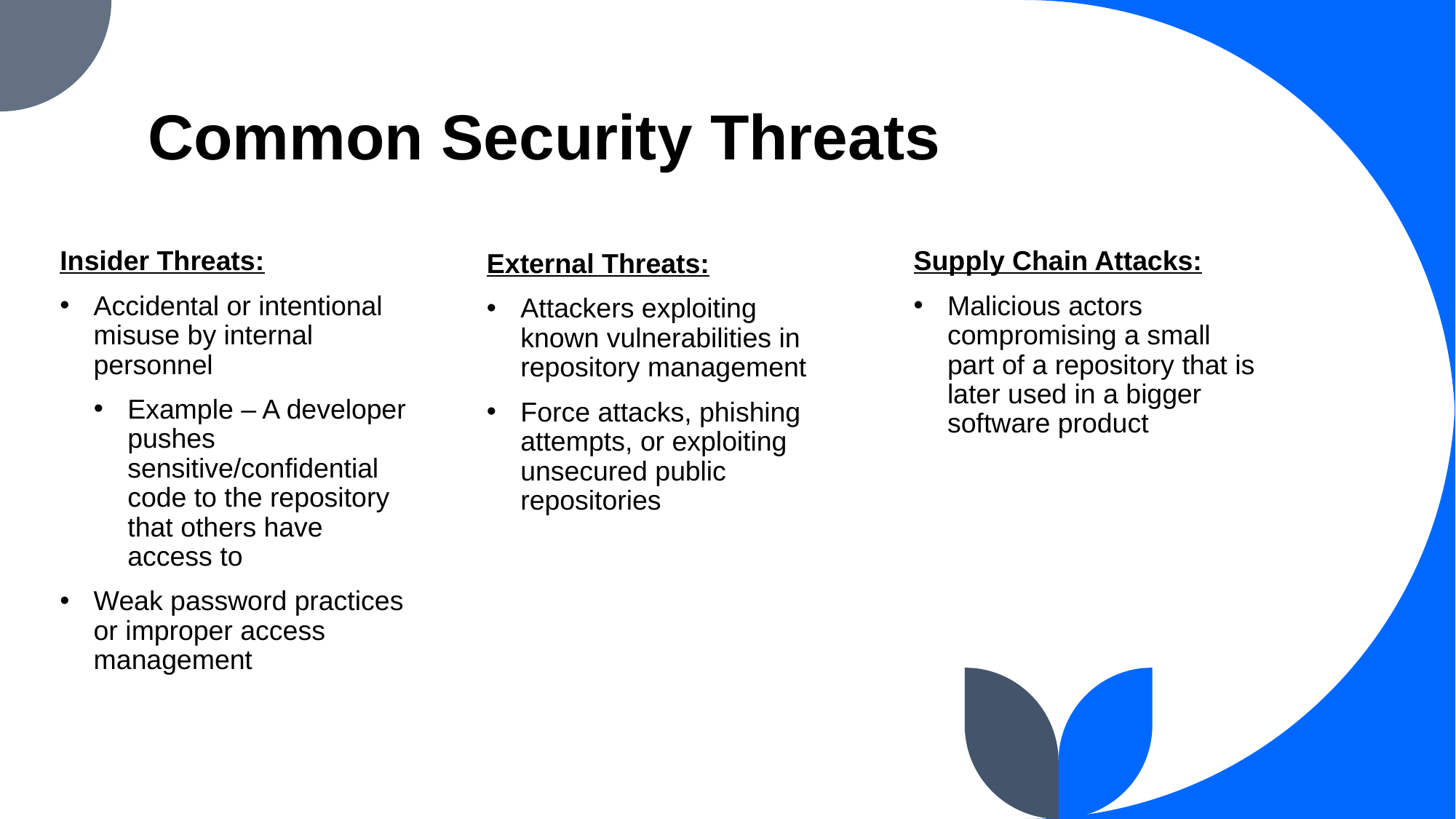

# Common Security Threats
Insider Threats:
Accidental or intentional misuse by internal personnel
Example – A developer pushes sensitive/confidential code to the repository that others have access to
Weak password practices or improper access management
Supply Chain Attacks:
Malicious actors compromising a small part of a repository that is later used in a bigger software product

External Threats:
Attackers exploiting known vulnerabilities in repository management
Force attacks, phishing attempts, or exploiting unsecured public repositories